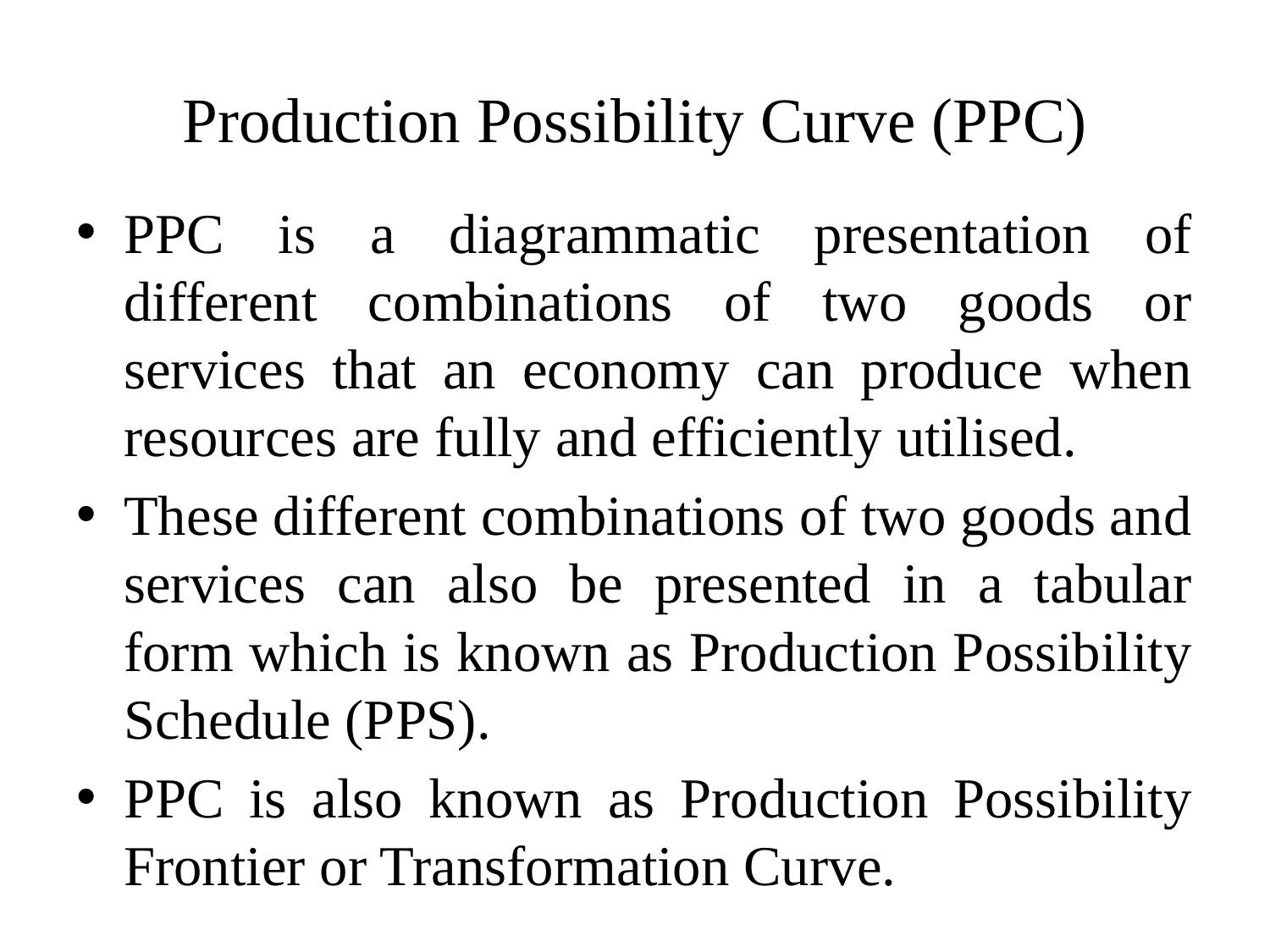

# Production Possibility Curve (PPC)
PPC is a diagrammatic presentation of different combinations of two goods or services that an economy can produce when resources are fully and efficiently utilised.
These different combinations of two goods and services can also be presented in a tabular form which is known as Production Possibility Schedule (PPS).
PPC is also known as Production Possibility Frontier or Transformation Curve.